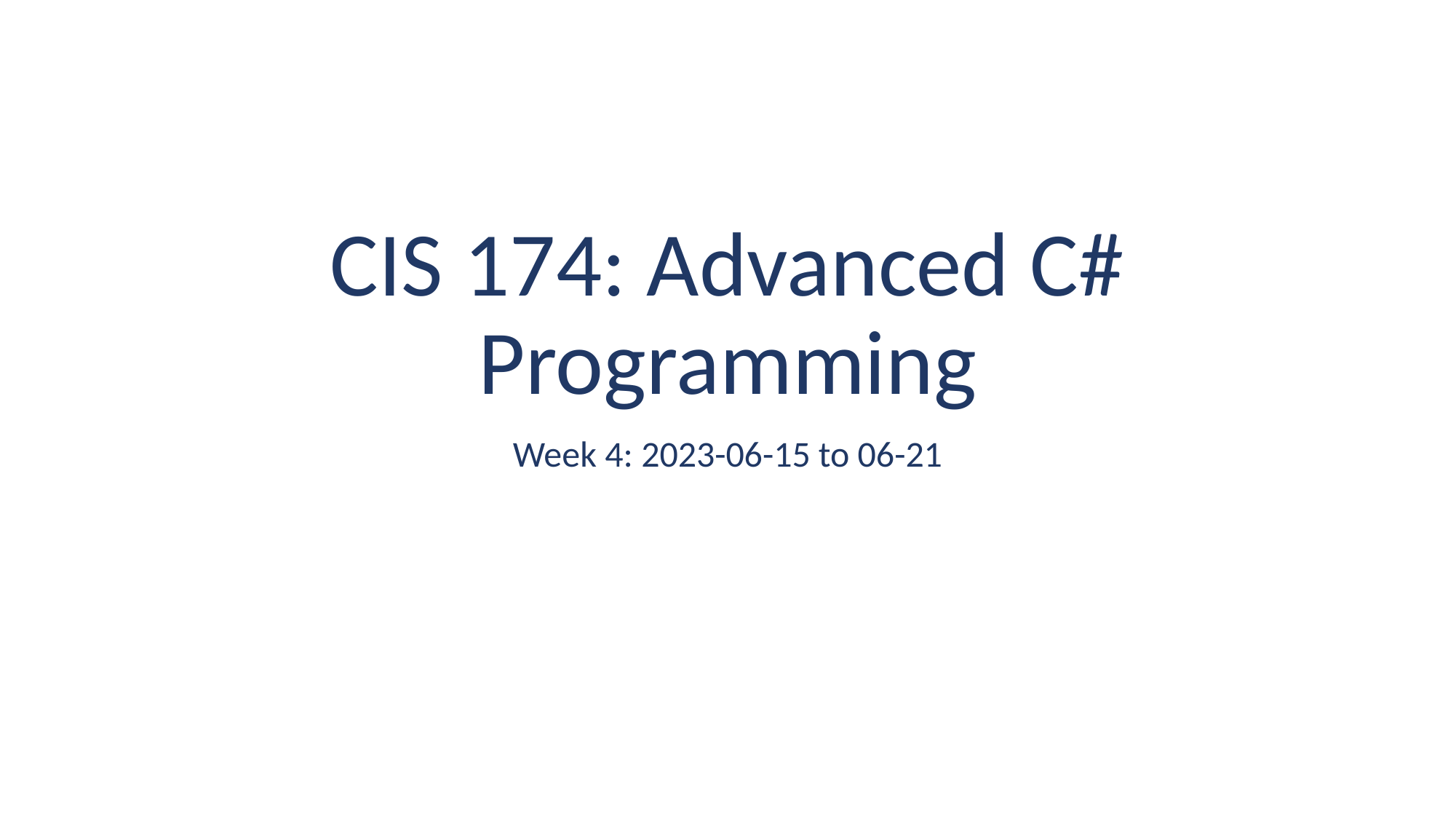

# CIS 174: Advanced C# Programming
Week 4: 2023-06-15 to 06-21